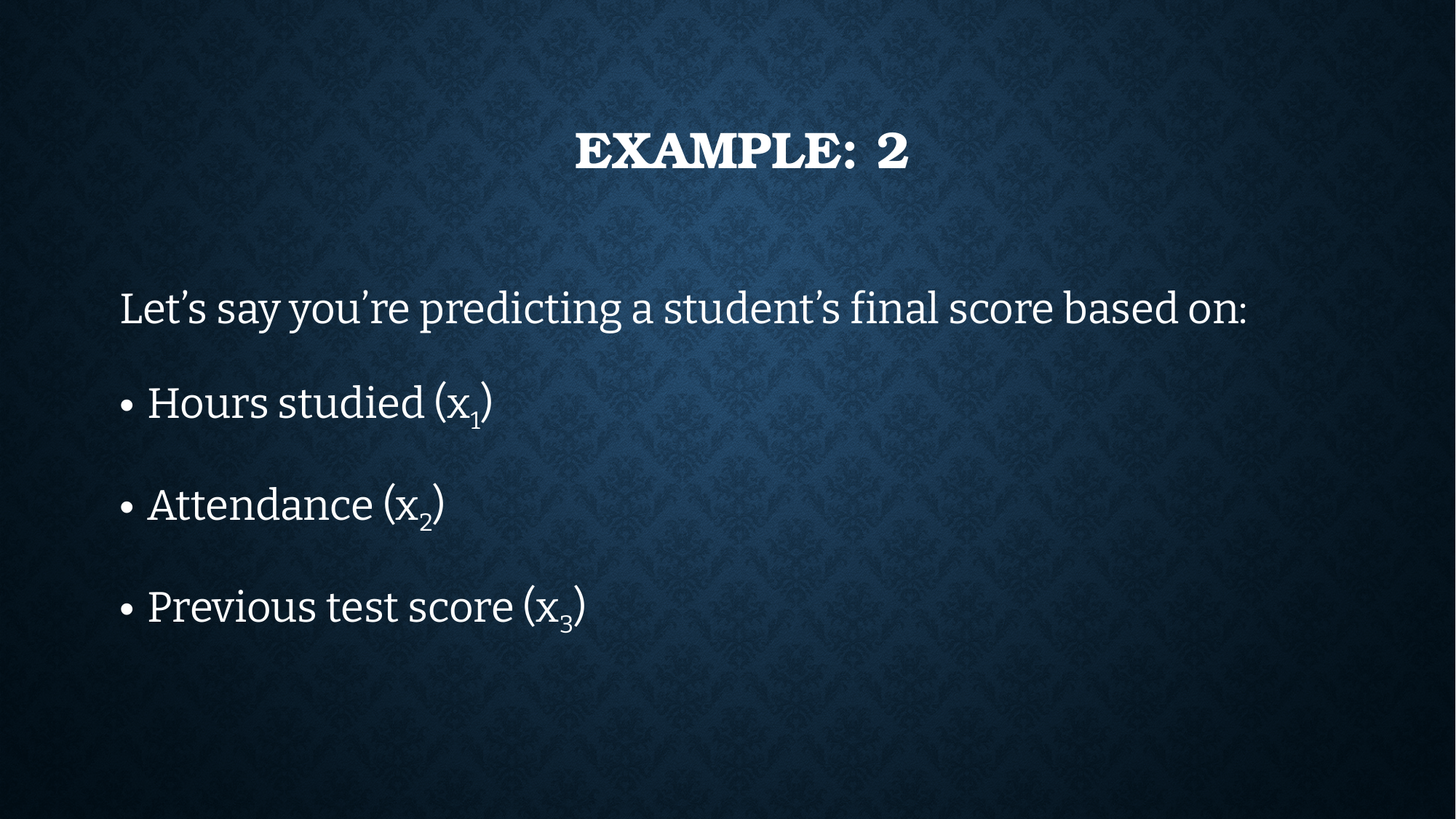

# 🧪 Example: 2
Let’s say you’re predicting a student’s final score based on:
Hours studied (x1)
Attendance (x2)
Previous test score (x3)